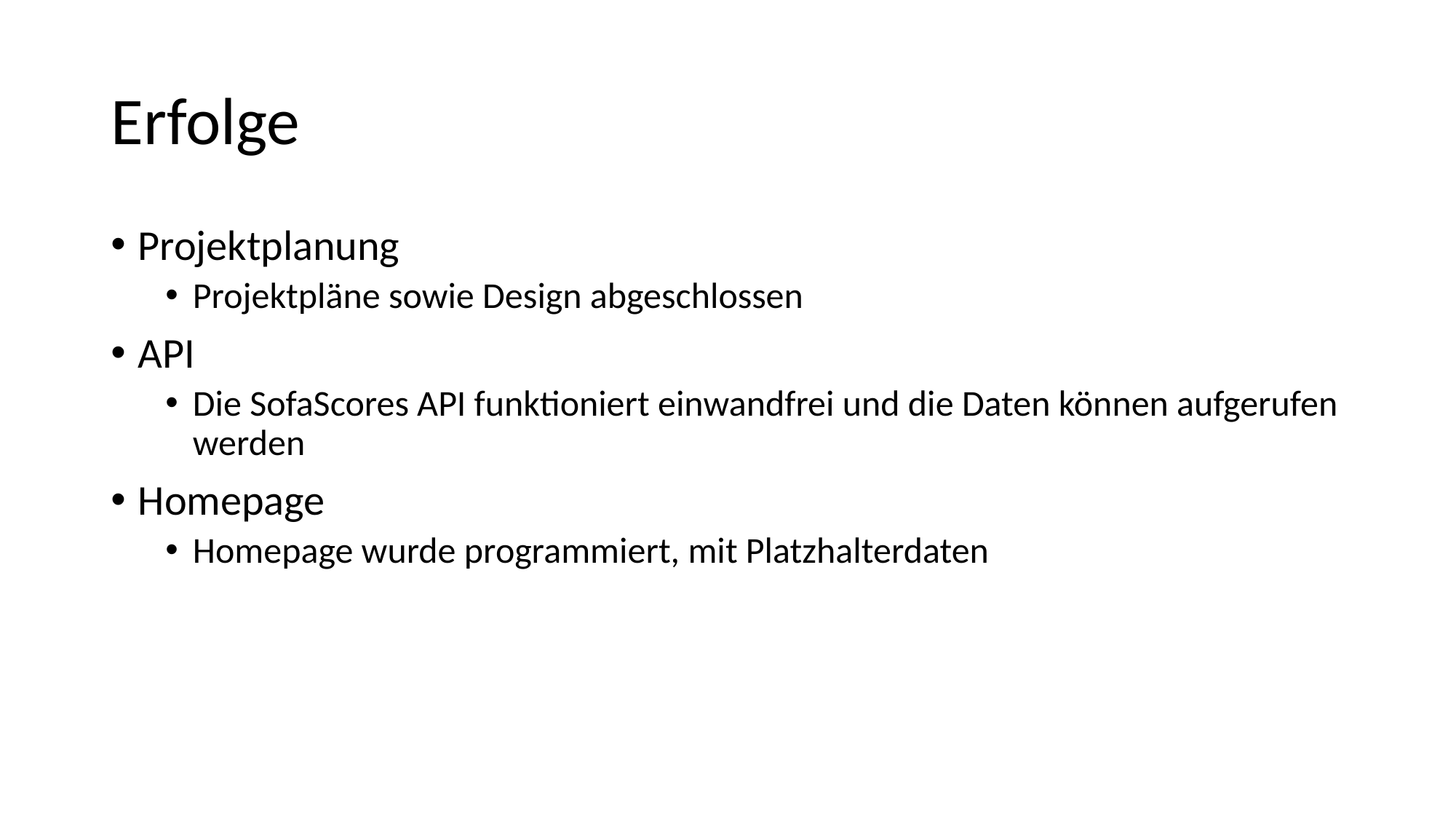

# Erfolge
Projektplanung
Projektpläne sowie Design abgeschlossen
API
Die SofaScores API funktioniert einwandfrei und die Daten können aufgerufen werden
Homepage
Homepage wurde programmiert, mit Platzhalterdaten